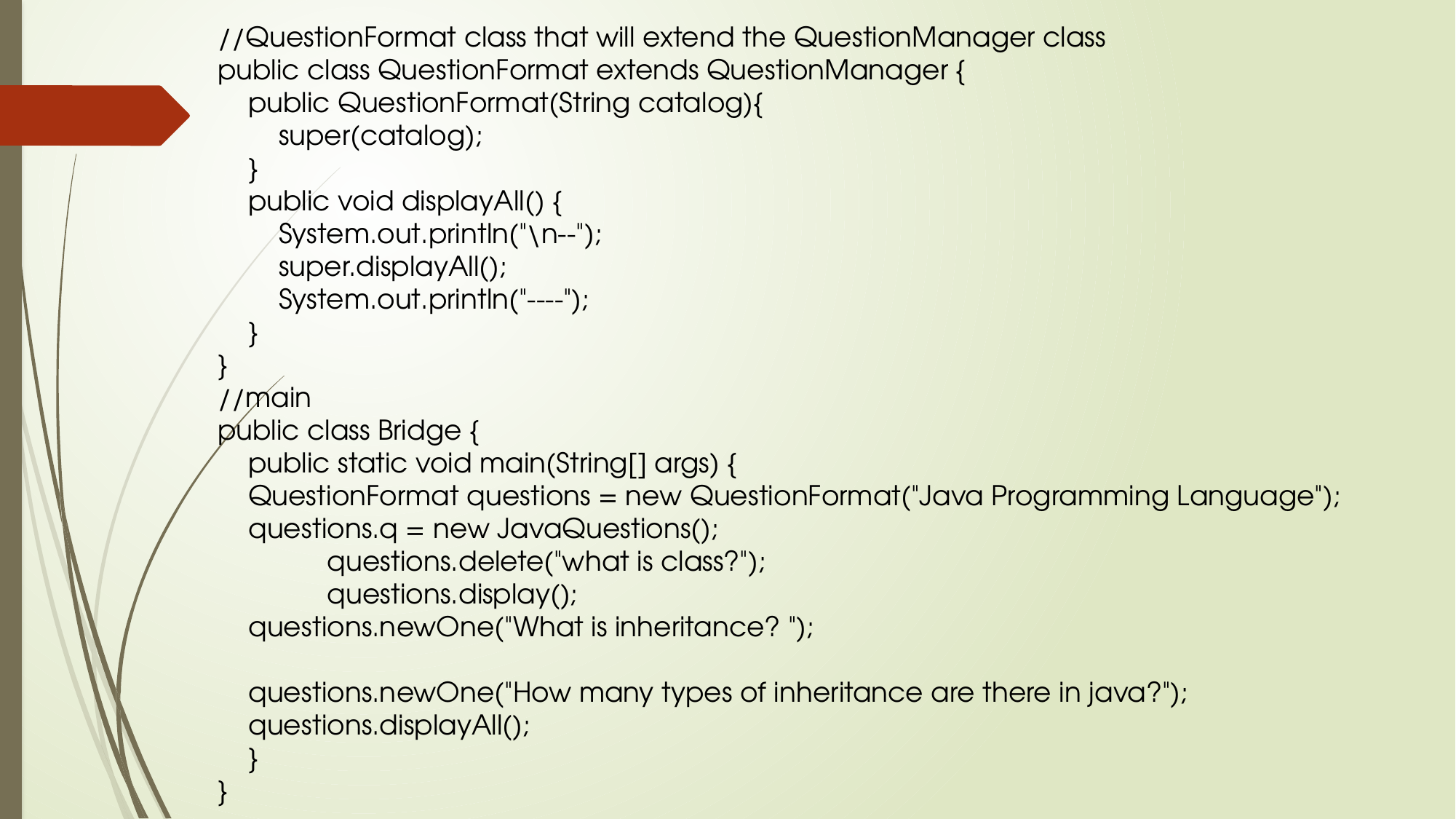

//QuestionFormat class that will extend the QuestionManager class
public class QuestionFormat extends QuestionManager {
    public QuestionFormat(String catalog){
        super(catalog);
    }
    public void displayAll() {
        System.out.println("\n--");
        super.displayAll();
        System.out.println("----");
    }
}
//main
public class Bridge {
    public static void main(String[] args) {
    QuestionFormat questions = new QuestionFormat("Java Programming Language");
    questions.q = new JavaQuestions();
	questions.delete("what is class?");
	questions.display();
    questions.newOne("What is inheritance? ");

    questions.newOne("How many types of inheritance are there in java?");
    questions.displayAll();
    }
}